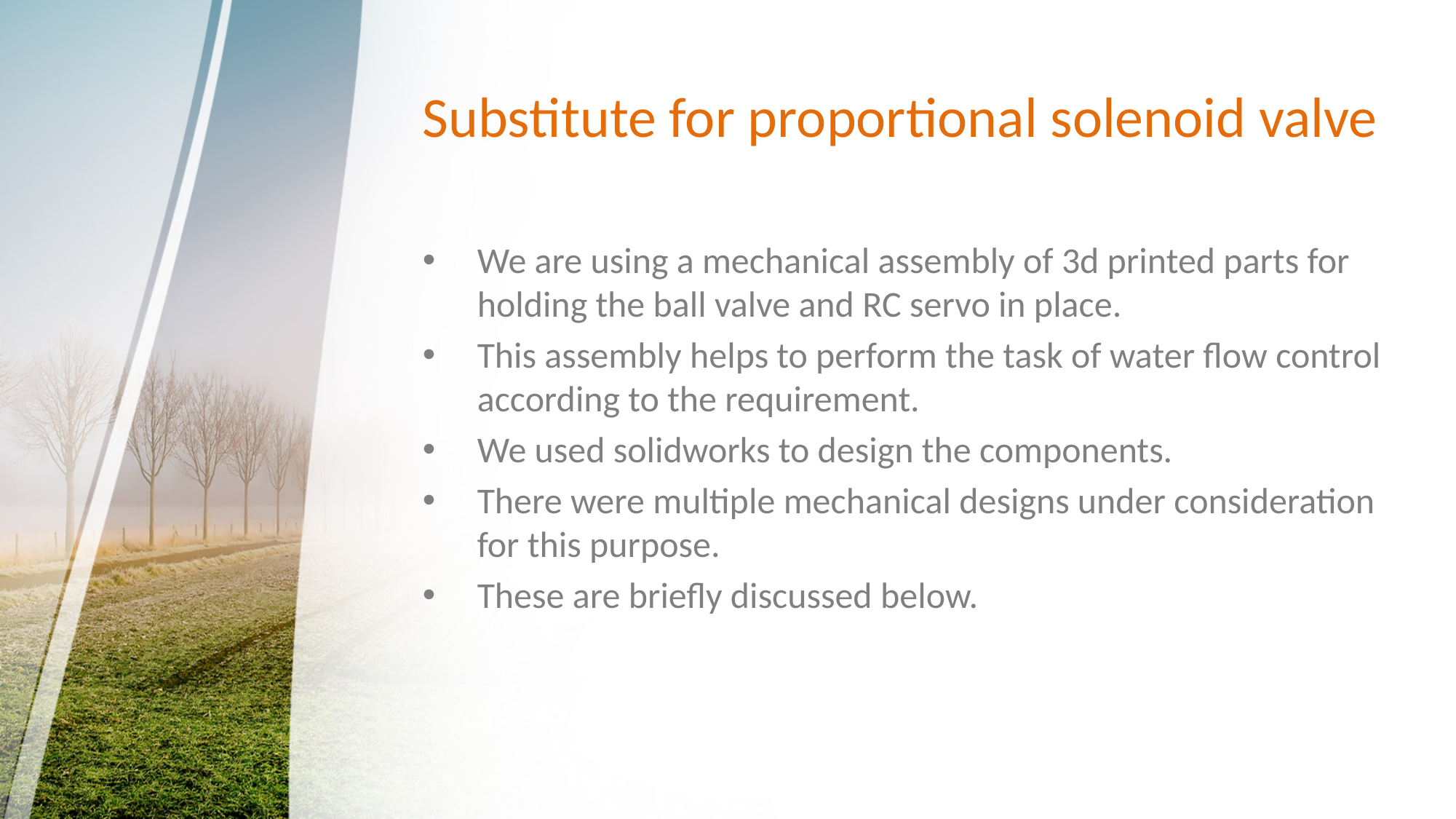

# Substitute for proportional solenoid valve
We are using a mechanical assembly of 3d printed parts for holding the ball valve and RC servo in place.
This assembly helps to perform the task of water flow control according to the requirement.
We used solidworks to design the components.
There were multiple mechanical designs under consideration for this purpose.
These are briefly discussed below.